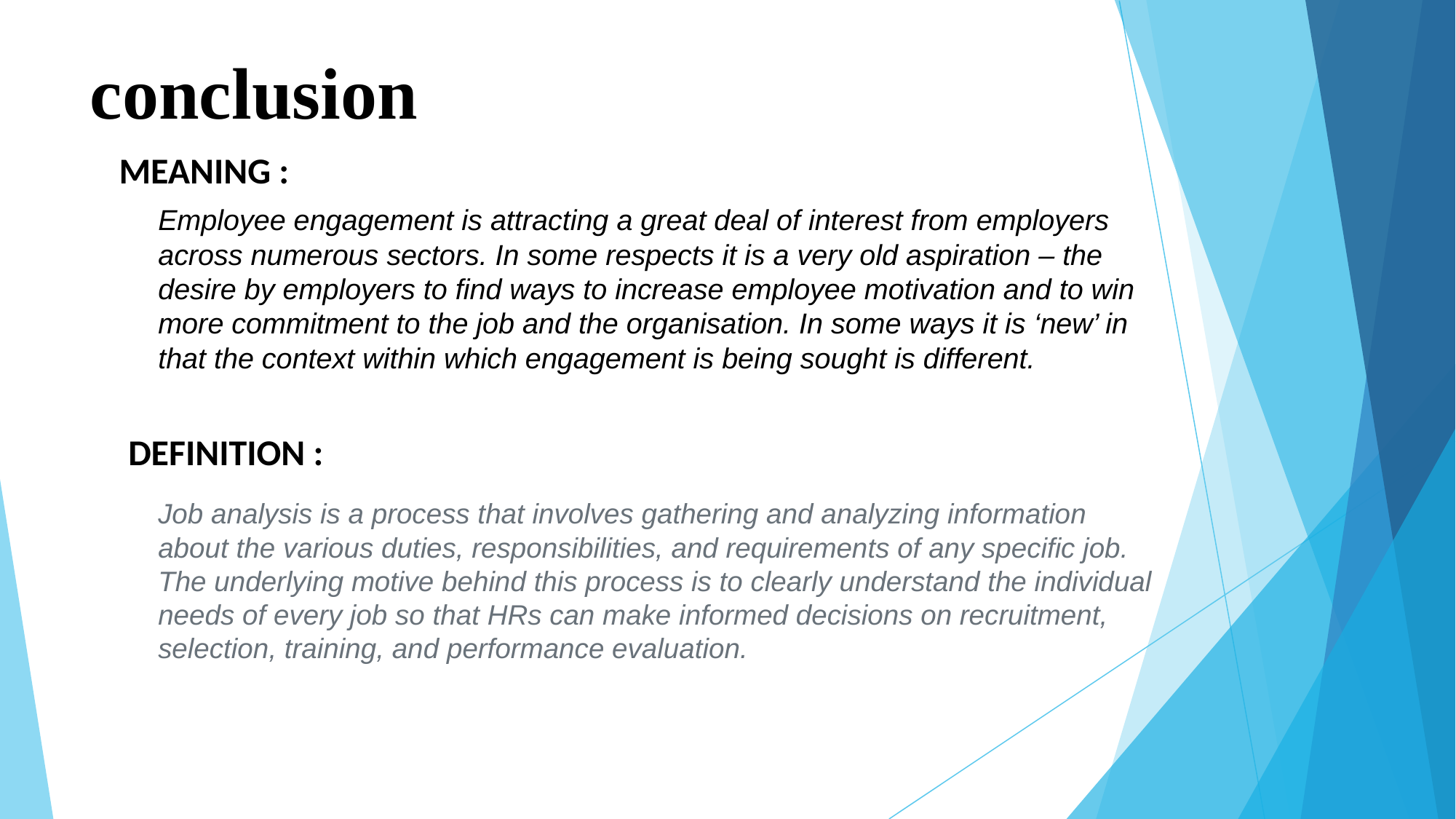

# conclusion
MEANING :
Employee engagement is attracting a great deal of interest from employers across numerous sectors. In some respects it is a very old aspiration – the desire by employers to find ways to increase employee motivation and to win more commitment to the job and the organisation. In some ways it is ‘new’ in that the context within which engagement is being sought is different.
DEFINITION :
Job analysis is a process that involves gathering and analyzing information about the various duties, responsibilities, and requirements of any specific job. The underlying motive behind this process is to clearly understand the individual needs of every job so that HRs can make informed decisions on recruitment, selection, training, and performance evaluation.